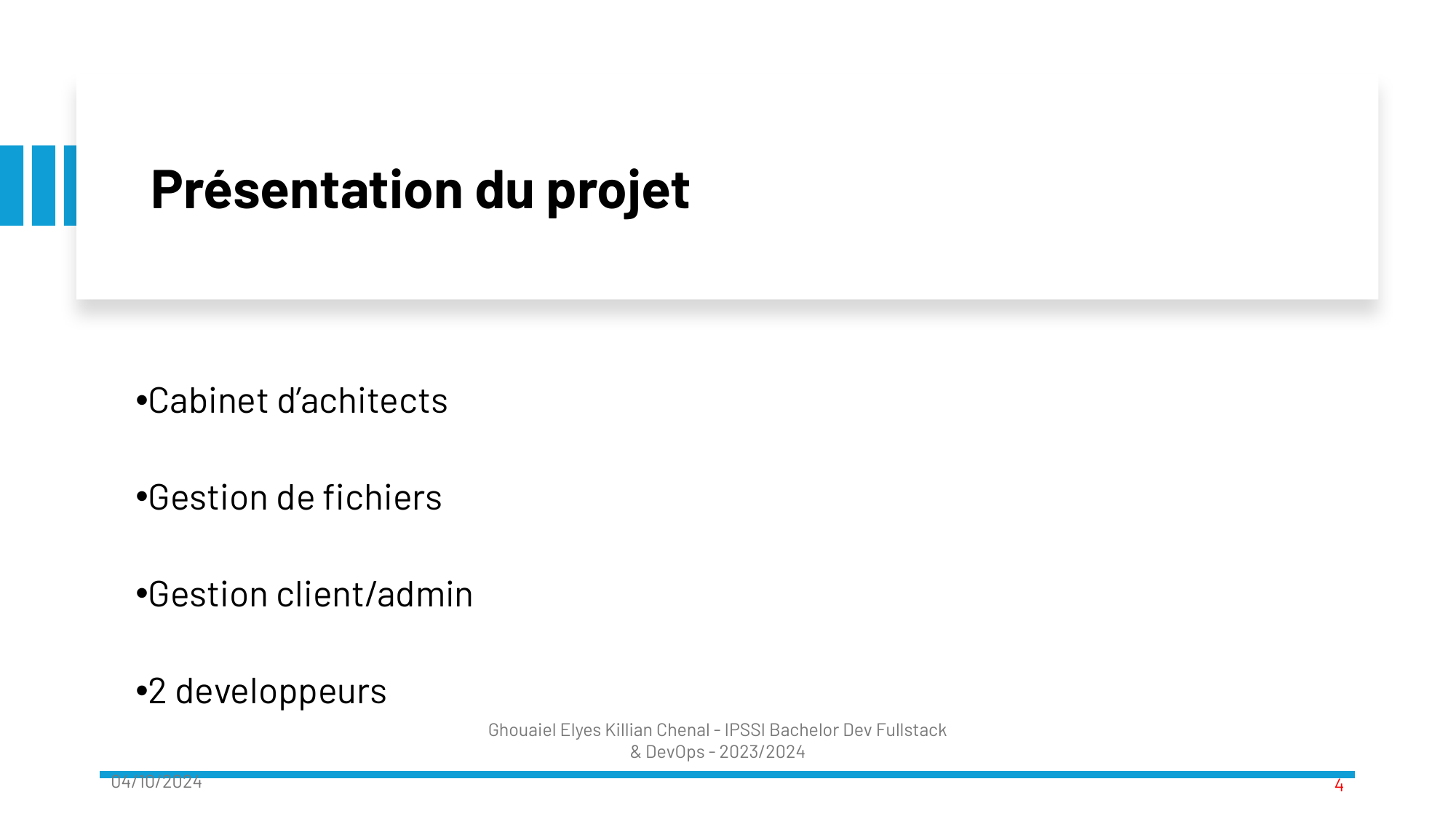

Présentation du projet
Cabinet d’achitects

Gestion de fichiers

Gestion client/admin

2 developpeurs
Ghouaiel Elyes Killian Chenal - IPSSI Bachelor Dev Fullstack & DevOps - 2023/2024
04/10/2024
4